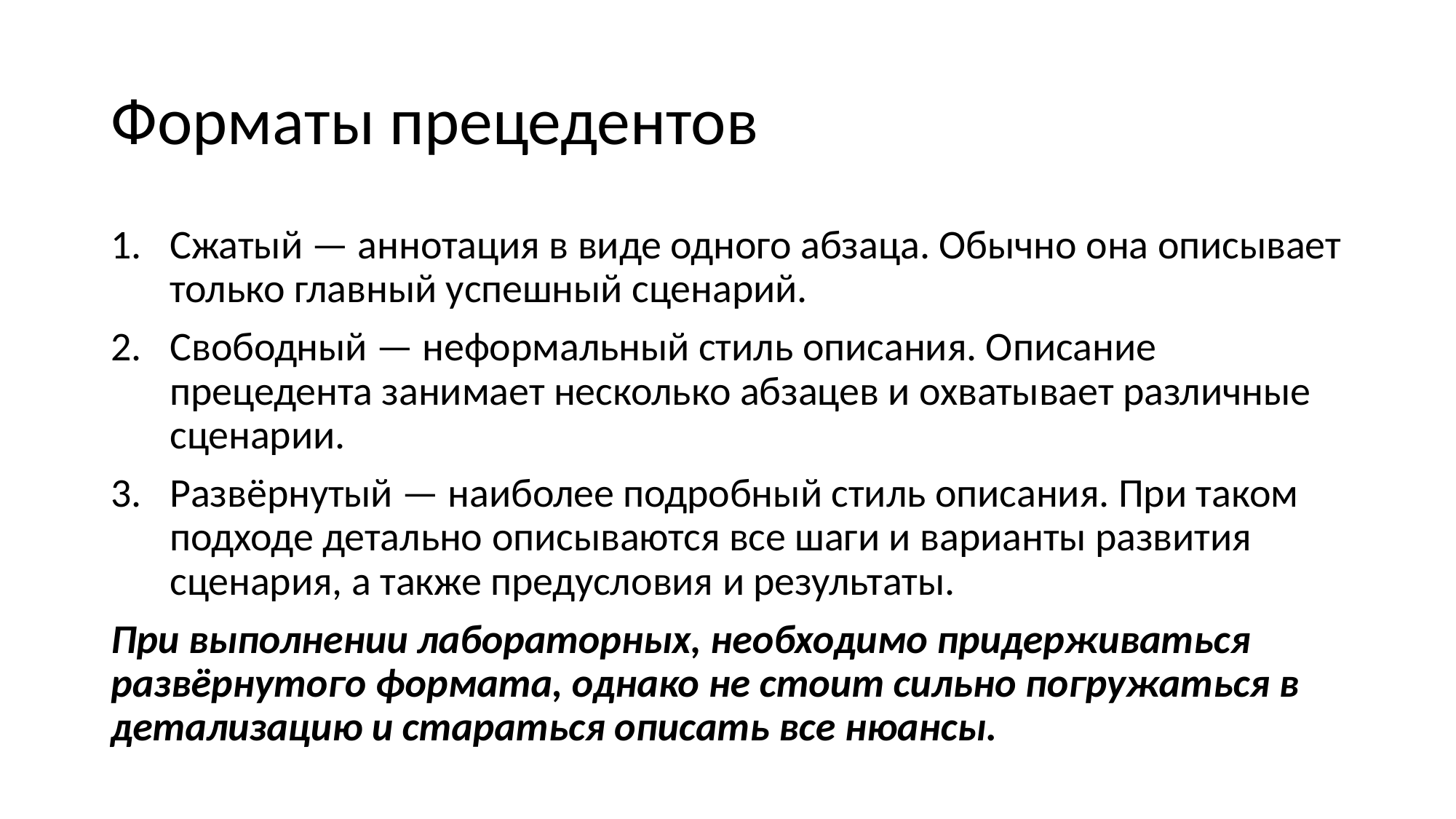

# Форматы прецедентов
Сжатый — аннотация в виде одного абзаца. Обычно она описывает только главный успешный сценарий.
Свободный — неформальный стиль описания. Описание прецедента занимает несколько абзацев и охватывает различные сценарии.
Развёрнутый — наиболее подробный стиль описания. При таком подходе детально описываются все шаги и варианты развития сценария, а также предусловия и результаты.
При выполнении лабораторных, необходимо придерживаться развёрнутого формата, однако не стоит сильно погружаться в детализацию и стараться описать все нюансы.